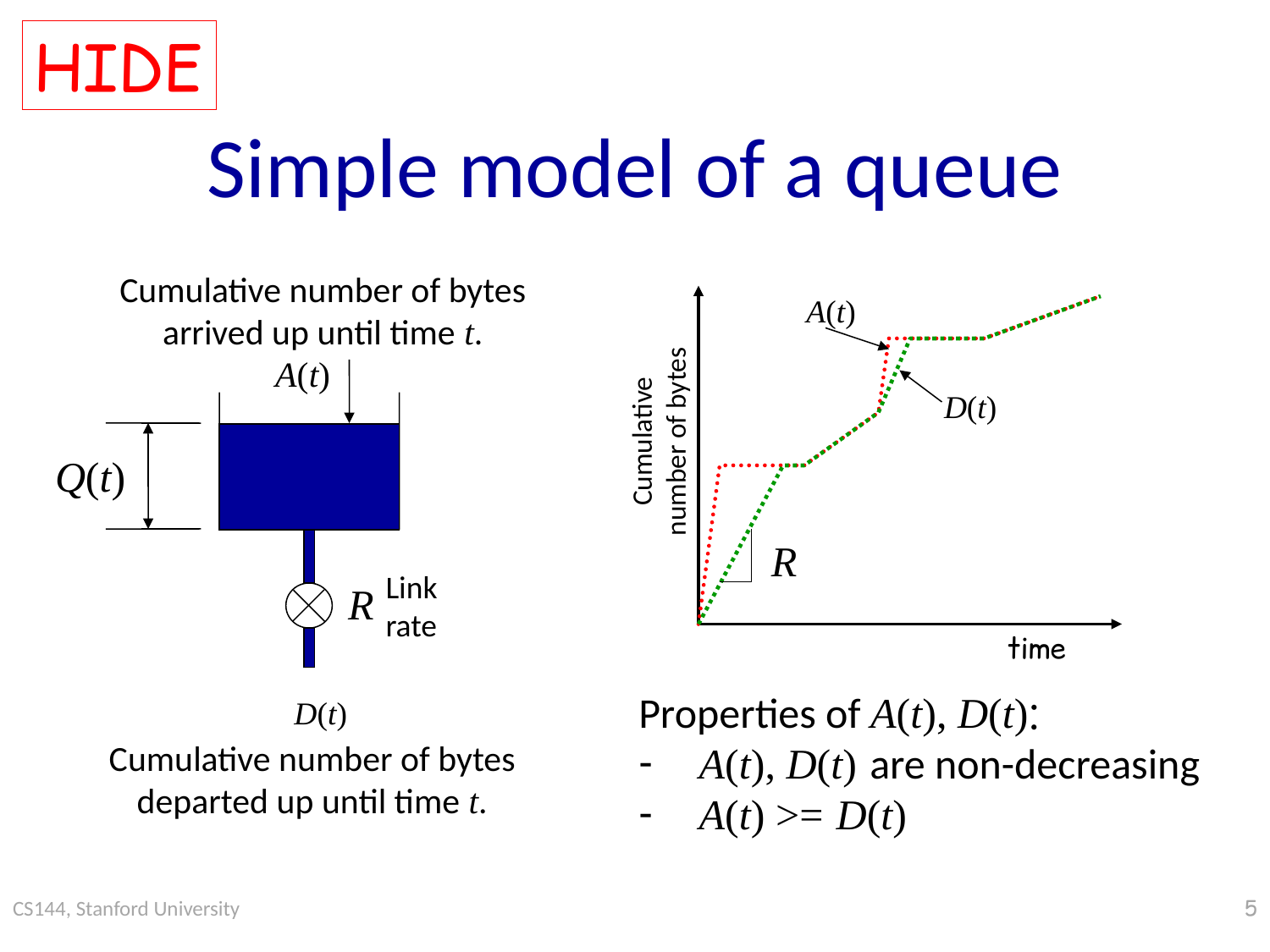

HIDE
# Simple model of a queue
Cumulative number of bytes arrived up until time t.
A(t)

A(t)

D(t)

Cumulative
number of bytes

Q(t)
R

Link
rate
R

time

Properties of A(t), D(t):
 A(t), D(t) are non-decreasing
 A(t) >= D(t)
D(t)
Cumulative number of bytes departed up until time t.
5